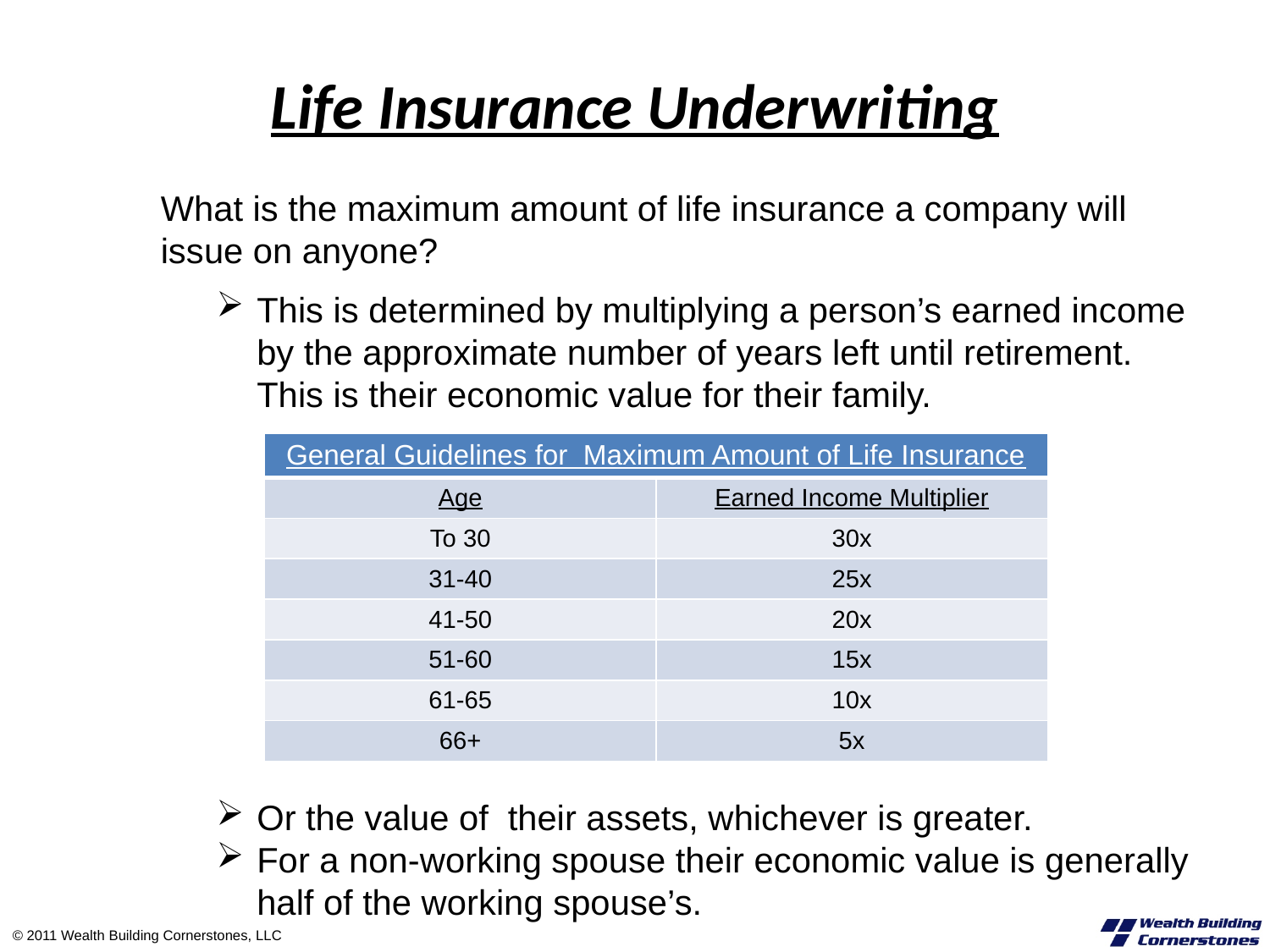

Life Insurance Underwriting
What is the maximum amount of life insurance a company will issue on anyone?

This is determined by multiplying a person’s earned income by the approximate number of years left until retirement.  This is their economic value for their family.

Or the value of  their assets, whichever is greater.
For a non-working spouse their economic value is generally half of the working spouse’s.
| General Guidelines for Maximum Amount of Life Insurance |  |
| --- | --- |
| Age | Earned Income Multiplier |
| To 30 | 30x |
| 31-40 | 25x |
| 41-50 | 20x |
| 51-60 | 15x |
| 61-65 | 10x |
| 66+ | 5x |